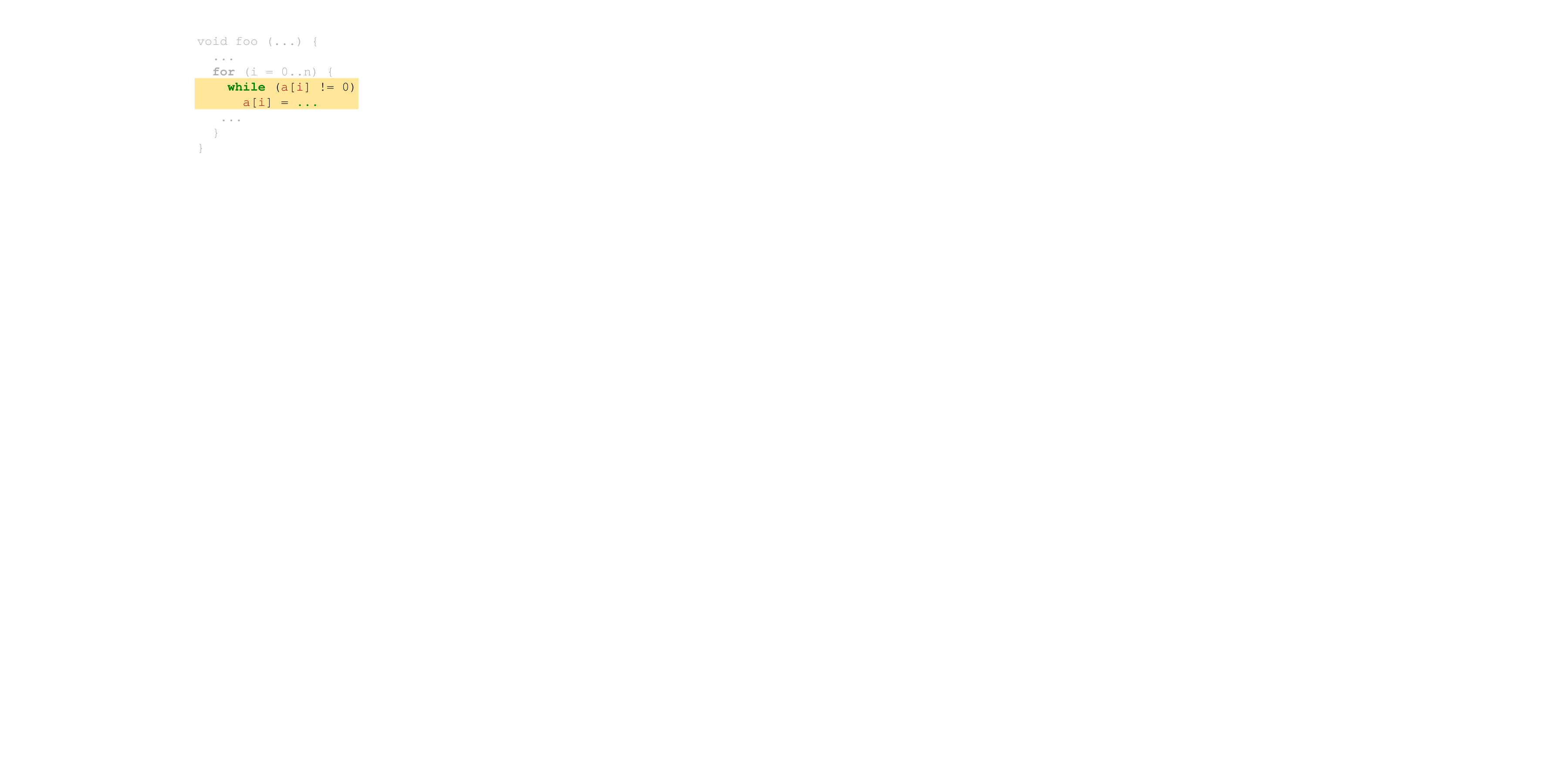

void foo (...) {
  ...
  for (i = 0..n) {
    while (a[i] != 0)
      a[i] = ...
   ...
  }
}